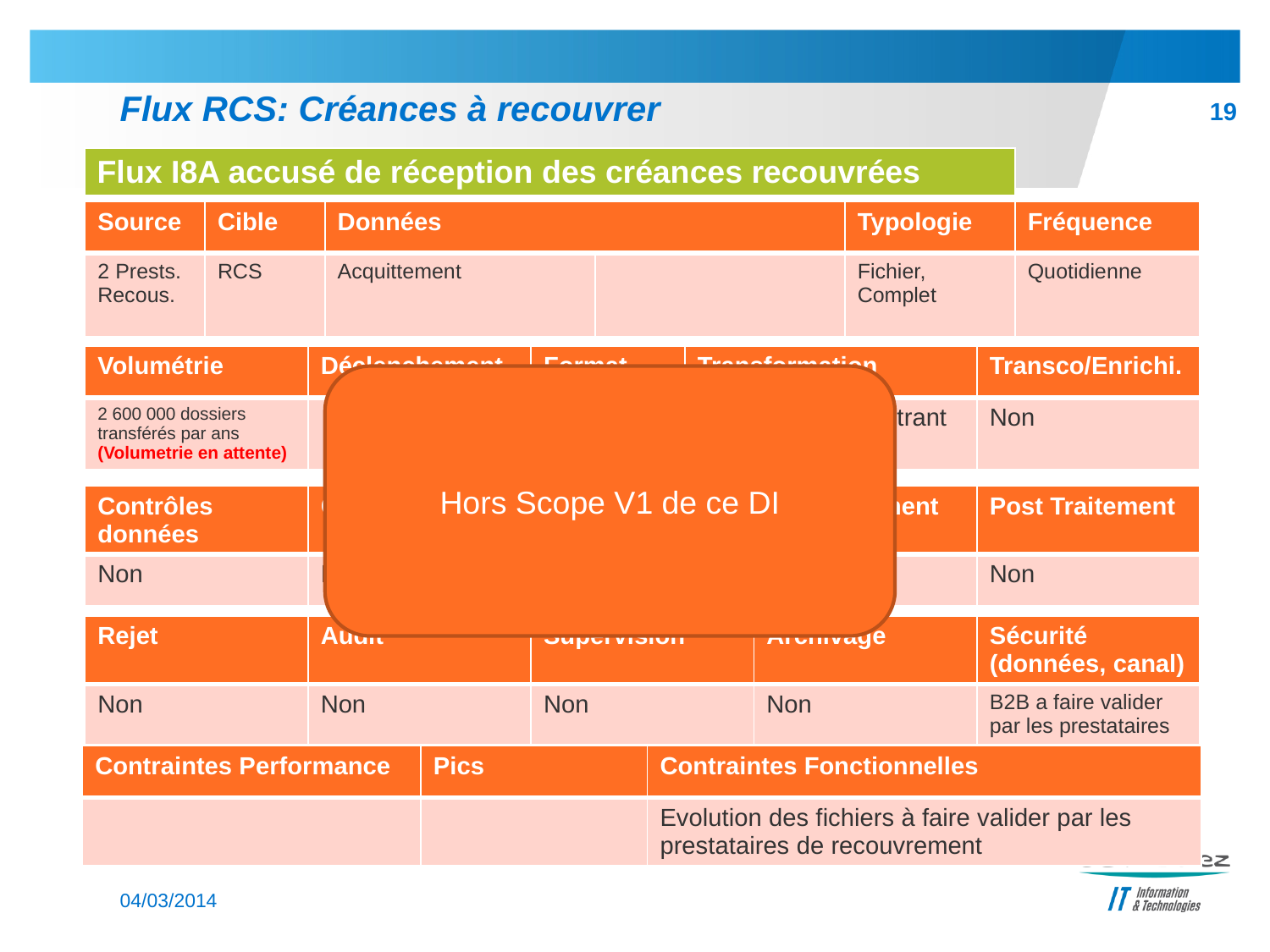

# Flux RCS: Créances à recouvrer
19
| Flux I8A accusé de réception des créances recouvrées |
| --- |
| Source | Cible | Données |  | Typologie | Fréquence |
| --- | --- | --- | --- | --- | --- |
| 2 Prests. Recous. | RCS | Acquittement |  | Fichier, Complet | Quotidienne |
| Volumétrie | Déclenchement | Format | Transformation | Transco/Enrichi. |
| --- | --- | --- | --- | --- |
| 2 600 000 dossiers transférés par ans (Volumetrie en attente) |  | CSV | Deux demi-flux entrant | Non |
Hors Scope V1 de ce DI
| Contrôles données | Contrôle Flux | Ordre | Pré Traitement | Post Traitement |
| --- | --- | --- | --- | --- |
| Non | Non | Non | Non | Non |
| Rejet | Audit | Supervision | Archivage | Sécurité (données, canal) |
| --- | --- | --- | --- | --- |
| Non | Non | Non | Non | B2B a faire valider par les prestataires |
| Contraintes Performance | Pics | Contraintes Fonctionnelles |
| --- | --- | --- |
|  |  | Evolution des fichiers à faire valider par les prestataires de recouvrement |
04/03/2014